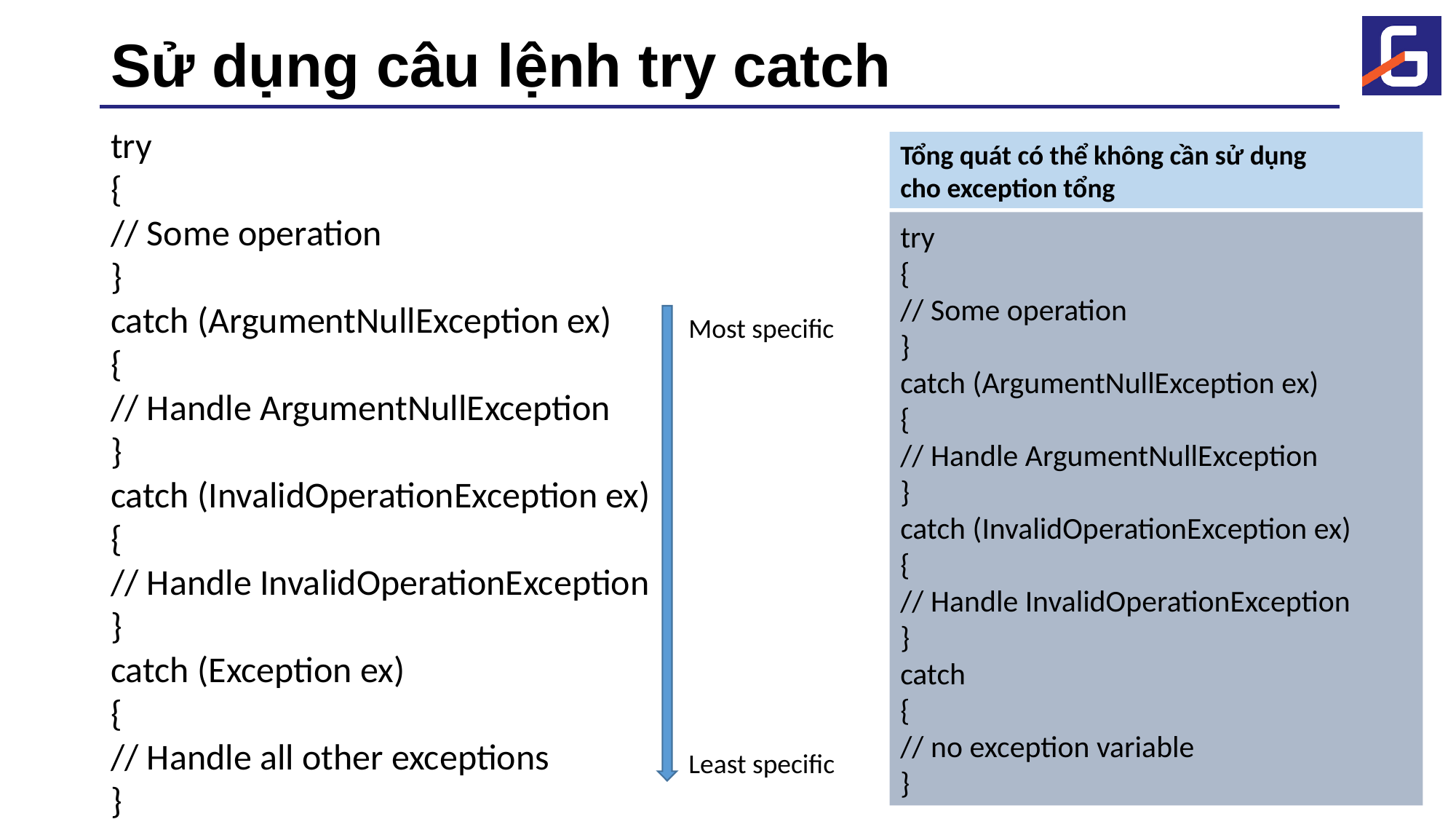

# Sử dụng câu lệnh try catch
﻿try
{
// Some operation
}
catch (ArgumentNullException ex)
{
// Handle ArgumentNullException
}
catch (InvalidOperationException ex)
{
// Handle InvalidOperationException
}
catch (Exception ex)
{
// Handle all other exceptions
}
﻿Tổng quát có thể không cần sử dụng
cho exception tổng
﻿try
{
// Some operation
}
catch (ArgumentNullException ex)
{
// Handle ArgumentNullException
}
catch (InvalidOperationException ex)
{
// Handle InvalidOperationException
}
catch
{
// no exception variable
}

﻿Most specific
﻿Least specific